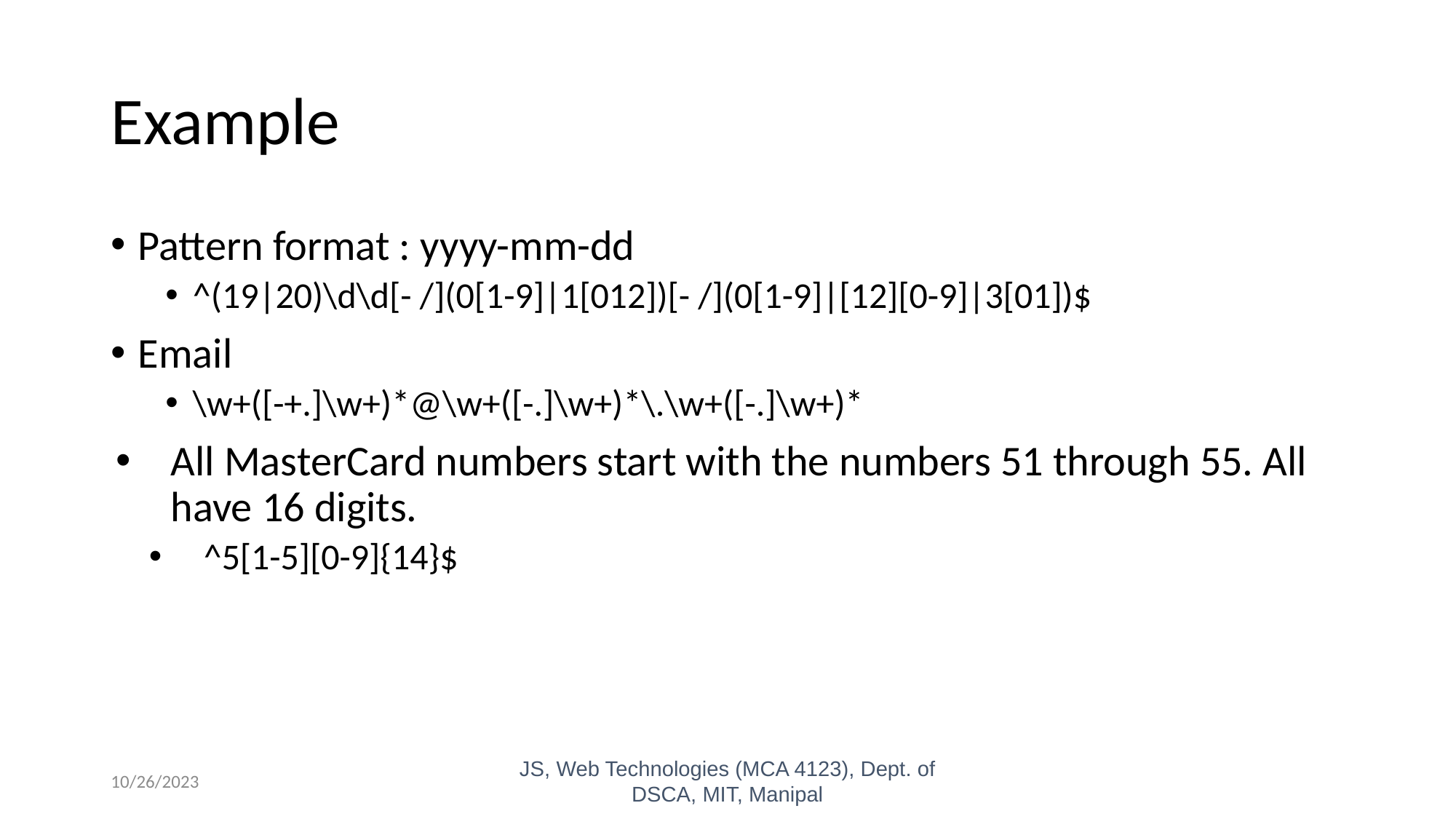

# Example
Pattern format : yyyy-mm-dd
^(19|20)\d\d[- /](0[1-9]|1[012])[- /](0[1-9]|[12][0-9]|3[01])$
Email
\w+([-+.]\w+)*@\w+([-.]\w+)*\.\w+([-.]\w+)*
All MasterCard numbers start with the numbers 51 through 55. All have 16 digits.
^5[1-5][0-9]{14}$

10/26/2023
JS, Web Technologies (MCA 4123), Dept. of DSCA, MIT, Manipal
59